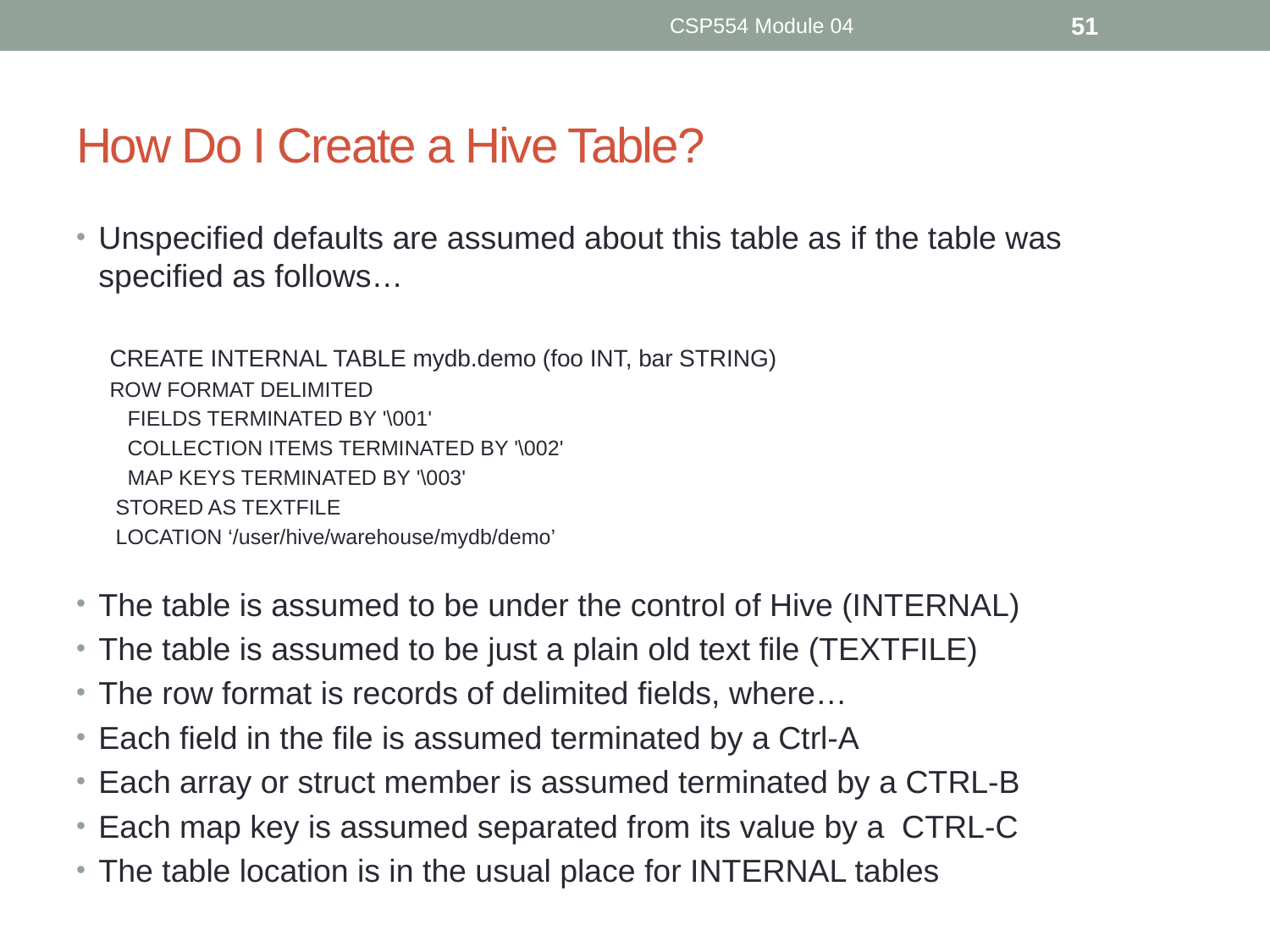

CSP554 Module 04
51
# How Do I Create a Hive Table?
Unspecified defaults are assumed about this table as if the table was specified as follows…

CREATE INTERNAL TABLE mydb.demo (foo INT, bar STRING)
ROW FORMAT DELIMITED
   FIELDS TERMINATED BY '\001'
   COLLECTION ITEMS TERMINATED BY '\002'
   MAP KEYS TERMINATED BY '\003'
 STORED AS TEXTFILE
 LOCATION ‘/user/hive/warehouse/mydb/demo’

The table is assumed to be under the control of Hive (INTERNAL)
The table is assumed to be just a plain old text file (TEXTFILE)
The row format is records of delimited fields, where…
Each field in the file is assumed terminated by a Ctrl-A
Each array or struct member is assumed terminated by a CTRL-B
Each map key is assumed separated from its value by a  CTRL-C
The table location is in the usual place for INTERNAL tables